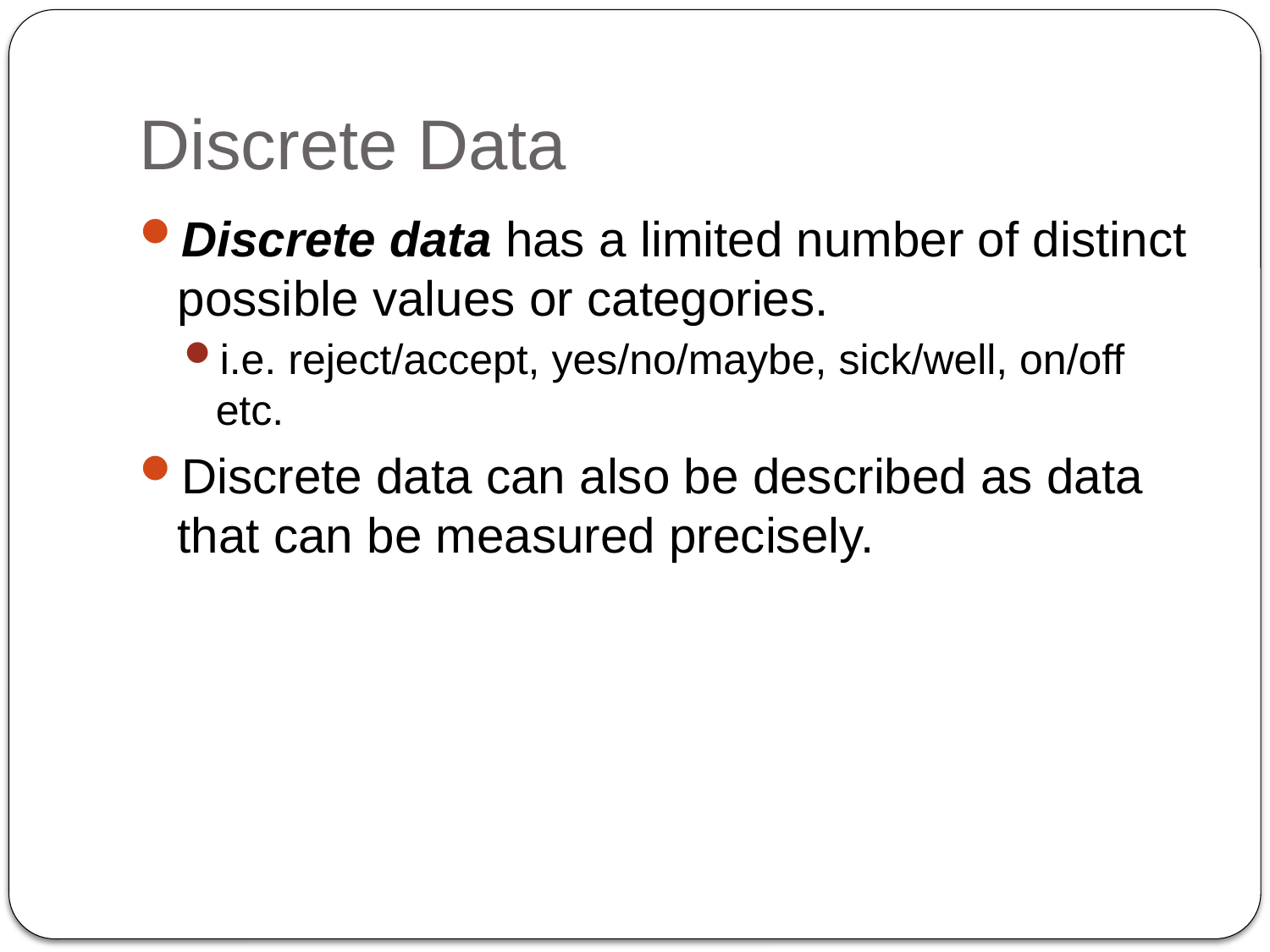

# Discrete Data
Discrete data has a limited number of distinct possible values or categories.
i.e. reject/accept, yes/no/maybe, sick/well, on/off etc.
Discrete data can also be described as data that can be measured precisely.